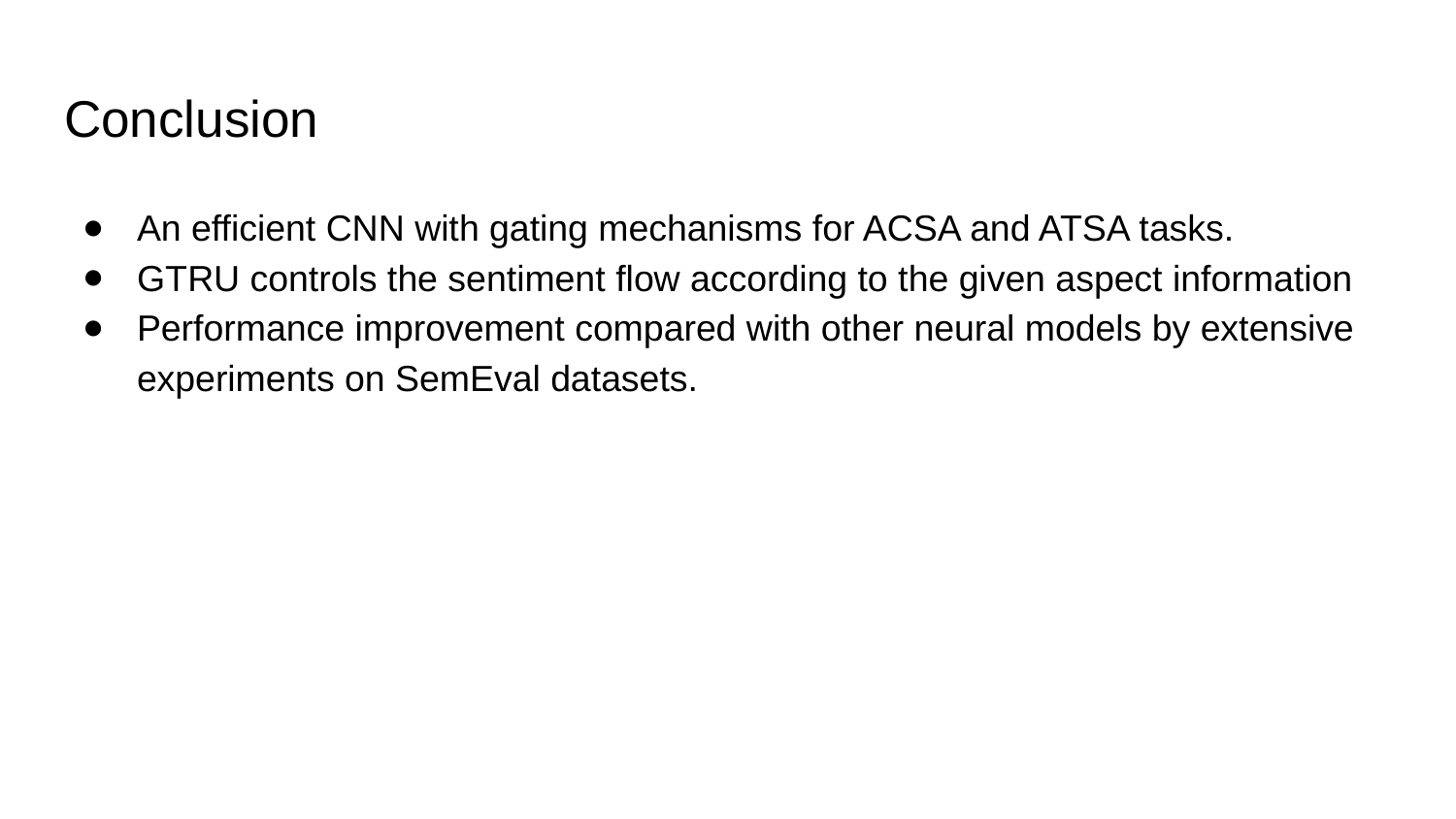

# Conclusion
An efficient CNN with gating mechanisms for ACSA and ATSA tasks.
GTRU controls the sentiment flow according to the given aspect information
Performance improvement compared with other neural models by extensive experiments on SemEval datasets.